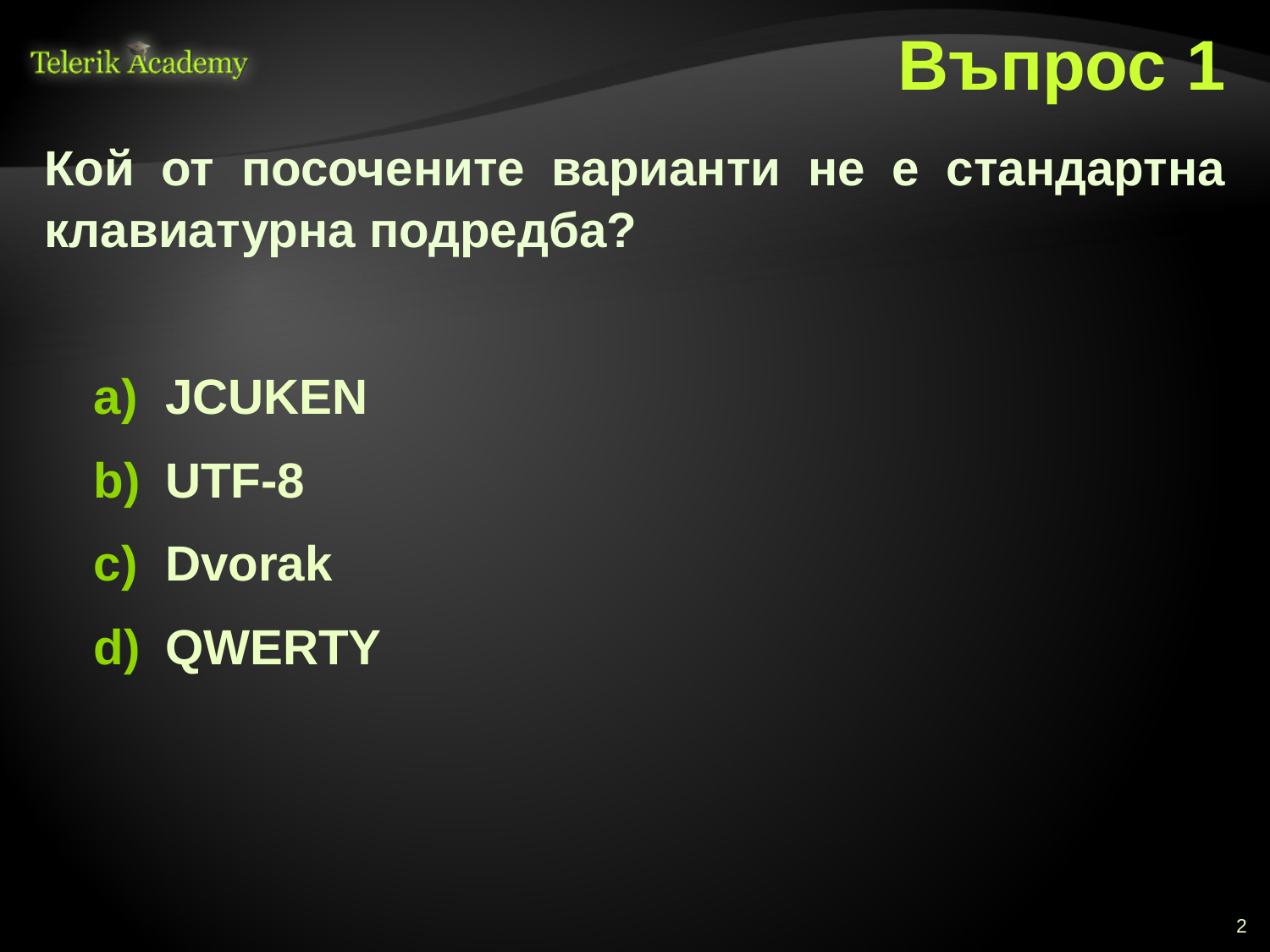

# Въпрос 1
Кой от посочените варианти не е стандартна клавиатурна подредба?

JCUKEN
UTF-8
Dvorak
QWERTY
2